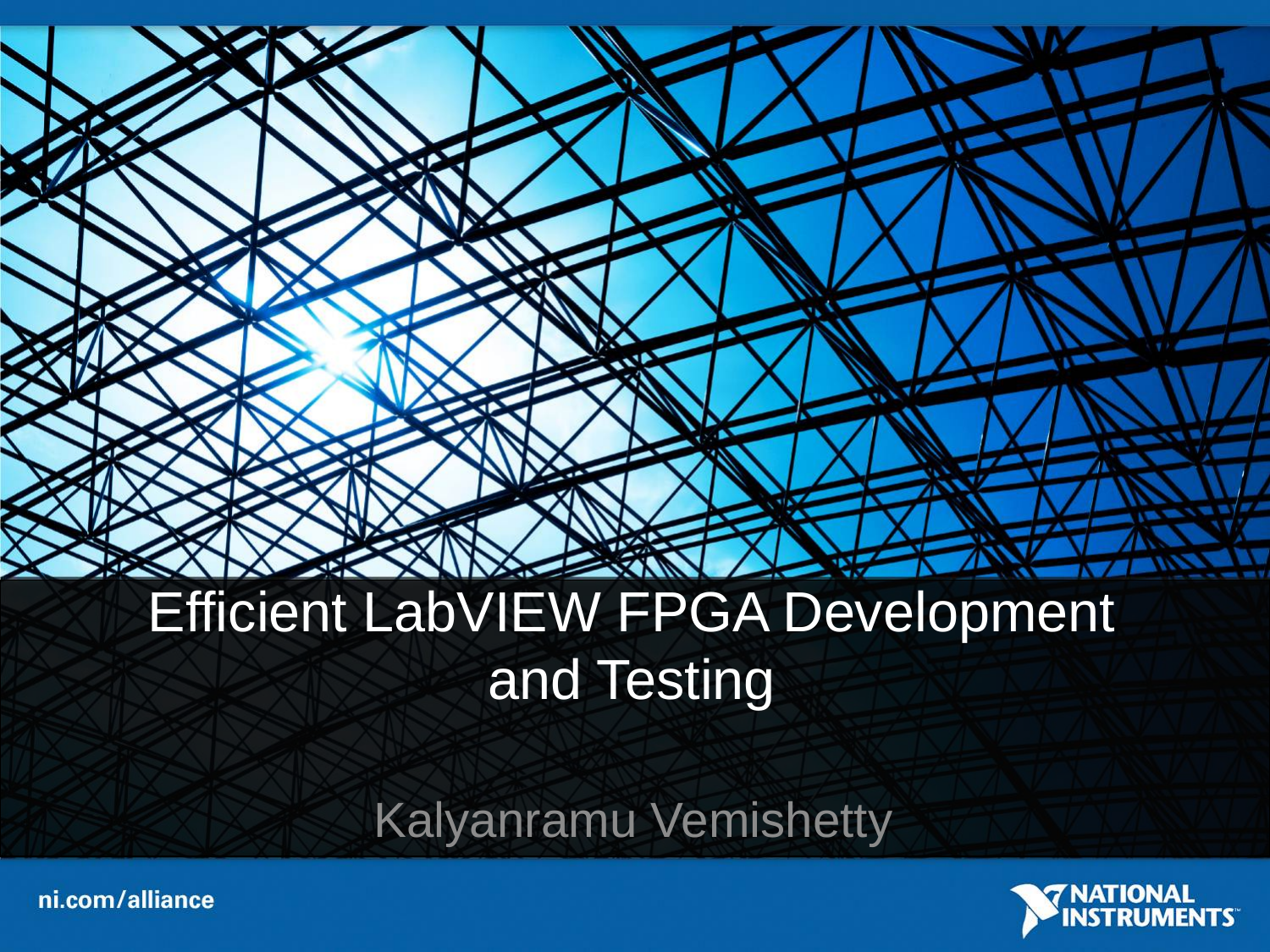

# Efficient LabVIEW FPGA Development and Testing

Kalyanramu Vemishetty